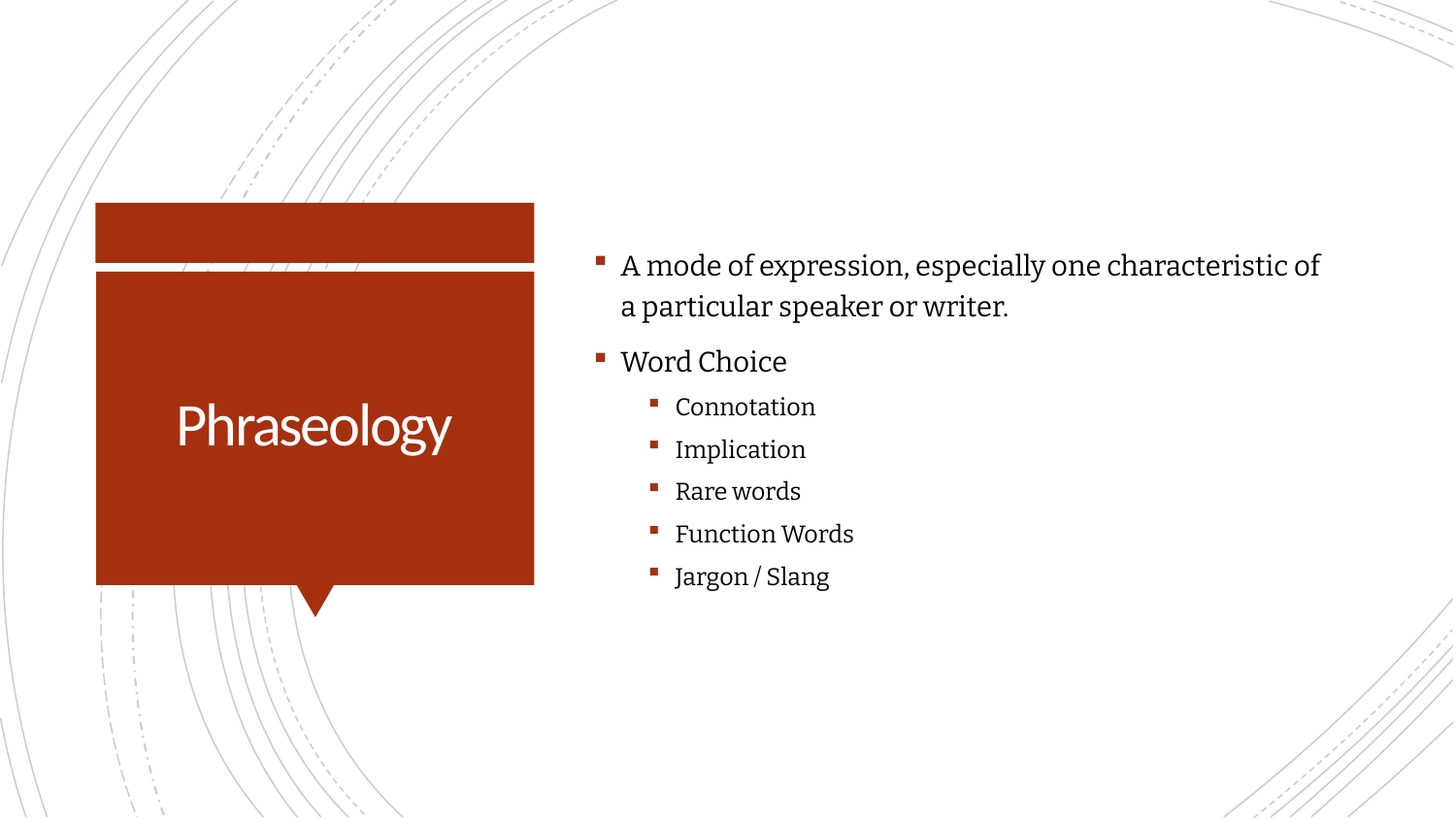

A mode of expression, especially one characteristic of a particular speaker or writer.
Word Choice
Connotation
Implication
Rare words
Function Words
Jargon / Slang
# Phraseology